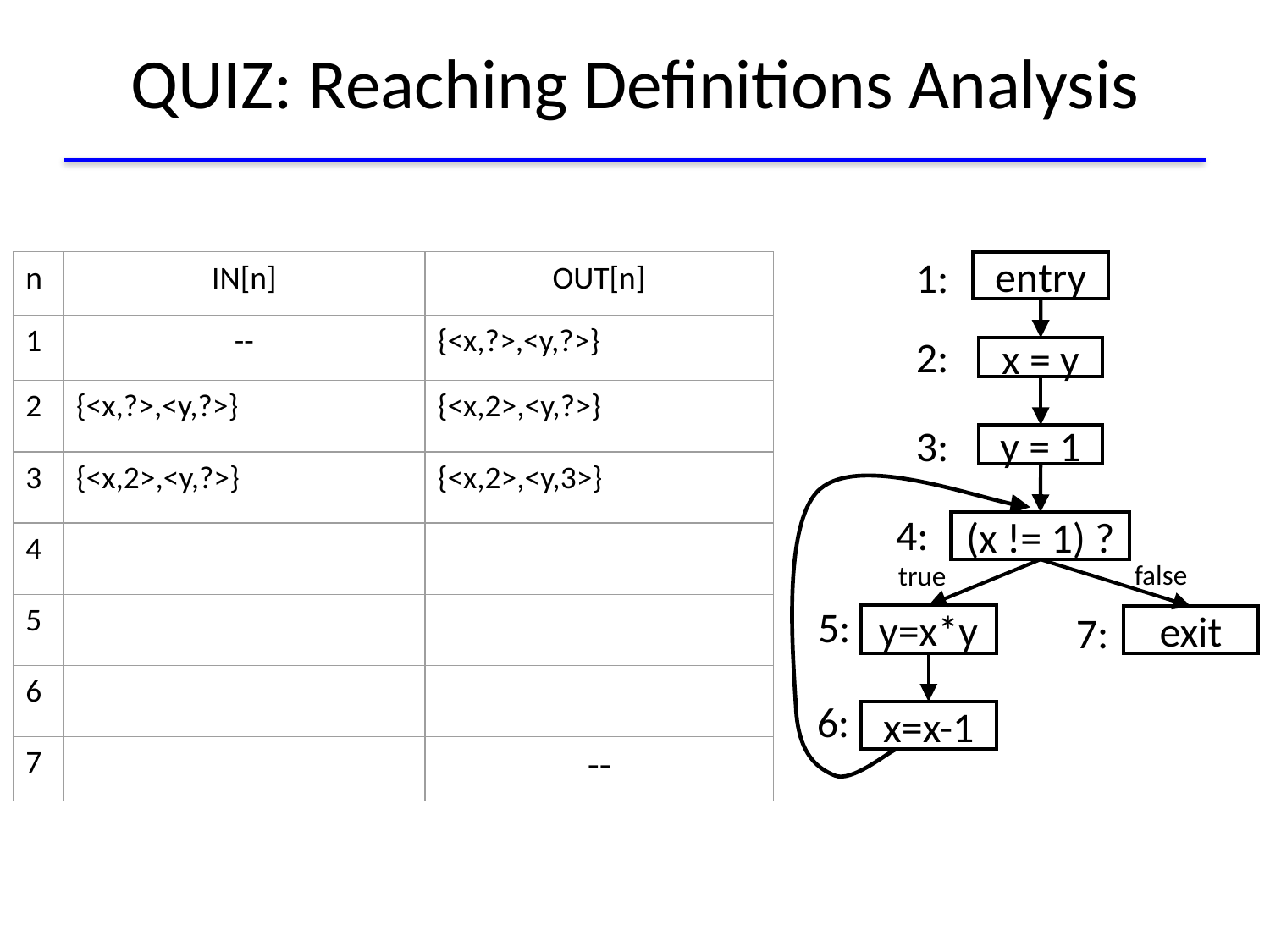

# QUIZ: Reaching Definitions Analysis
| n | IN[n] | OUT[n] |
| --- | --- | --- |
| 1 | -- | {<x,?>,<y,?>} |
| 2 | {<x,?>,<y,?>} | {<x,2>,<y,?>} |
| 3 | {<x,2>,<y,?>} | {<x,2>,<y,3>} |
| 4 |  |  |
| 5 |  |  |
| 6 |  |  |
| 7 |  | -- |
1:
entry
2:
x = y
3:
y = 1

4:
(x != 1) ?
false
true
5:
y=x*y
exit
7:
6:
x=x-1